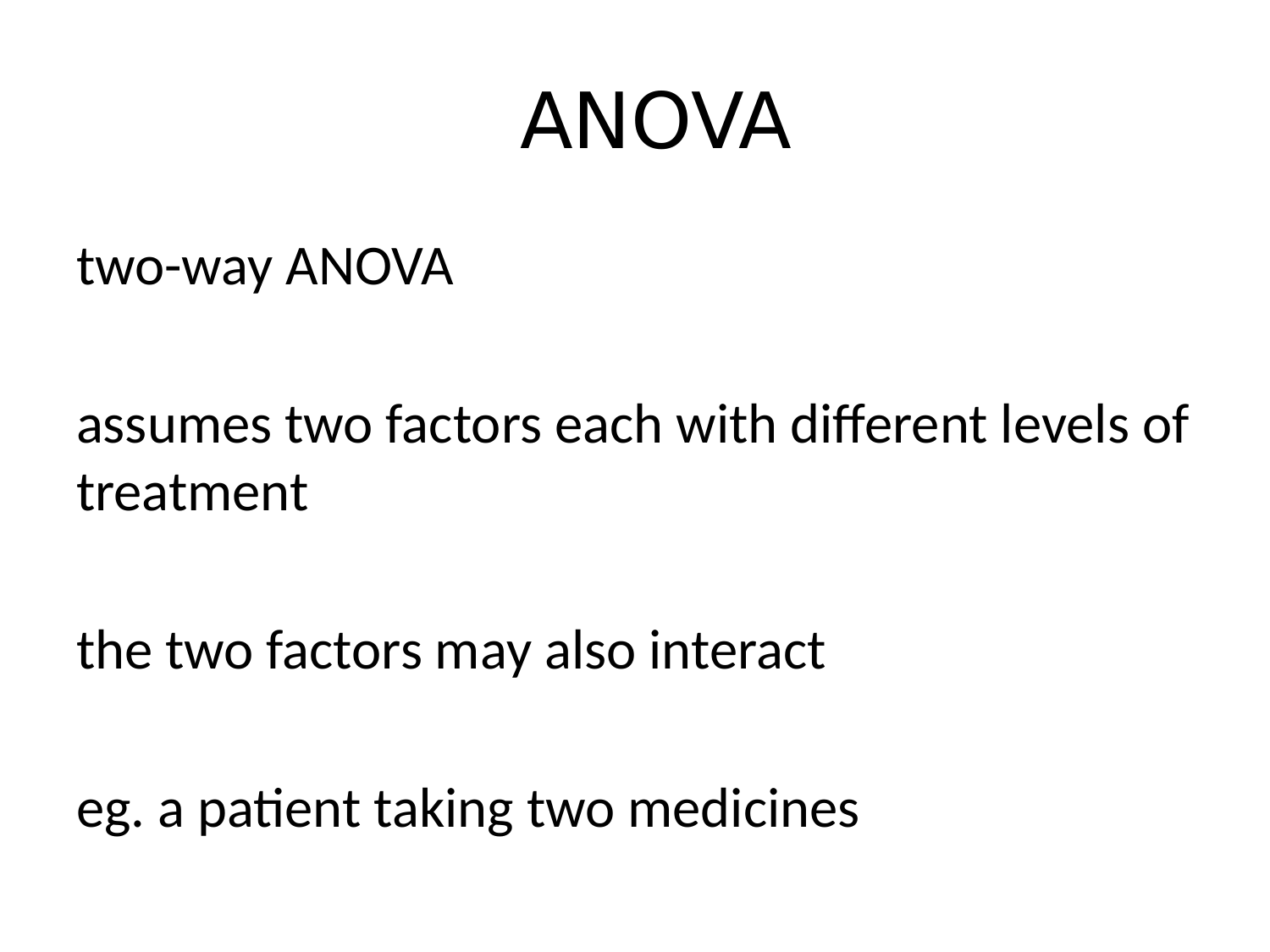

# ANOVA
two-way ANOVA

assumes two factors each with different levels of treatment

the two factors may also interact

eg. a patient taking two medicines